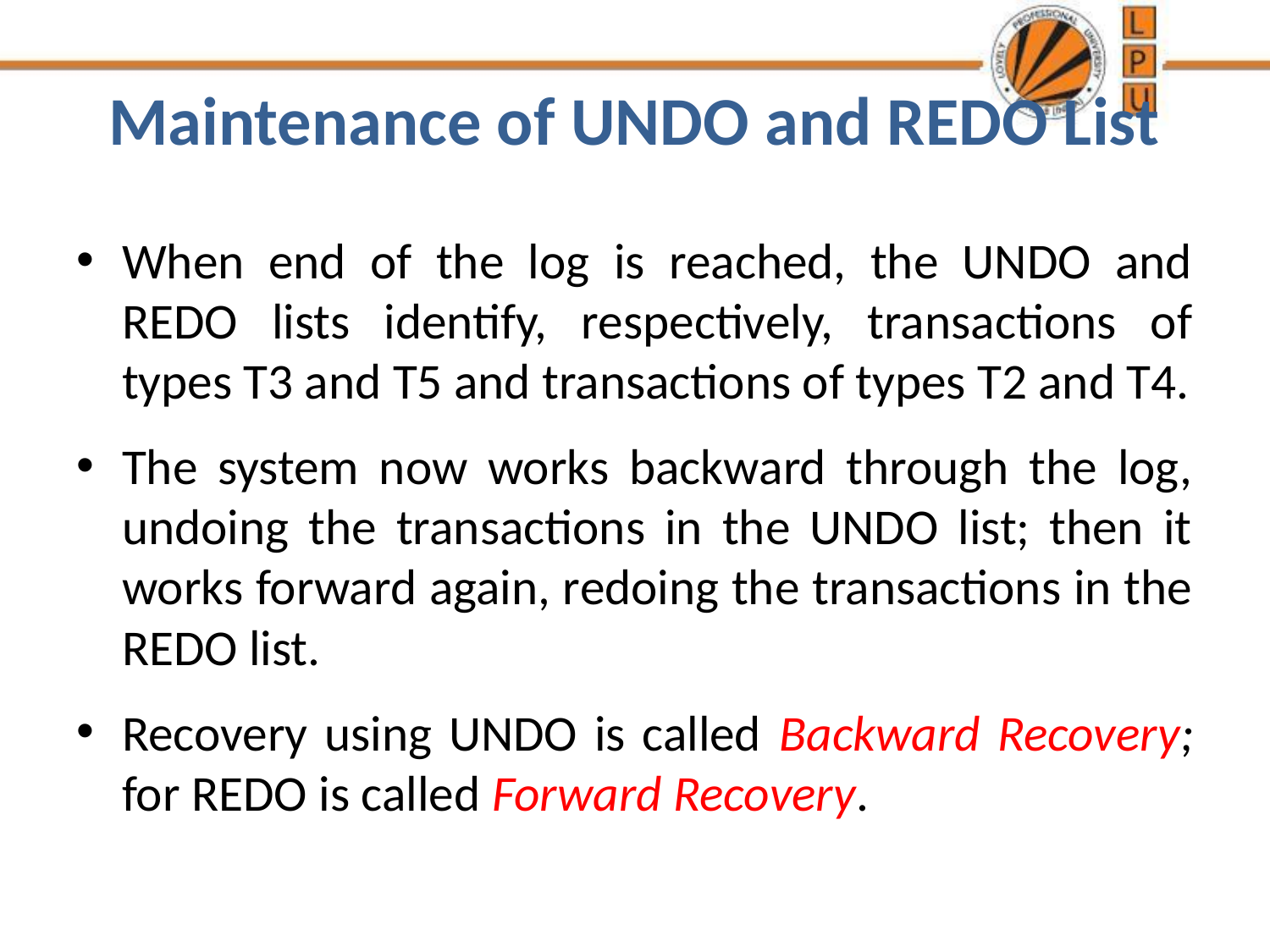

# Maintenance of UNDO and REDO List
When end of the log is reached, the UNDO and REDO lists identify, respectively, transactions of types T3 and T5 and transactions of types T2 and T4.
The system now works backward through the log, undoing the transactions in the UNDO list; then it works forward again, redoing the transactions in the REDO list.
Recovery using UNDO is called Backward Recovery; for REDO is called Forward Recovery.